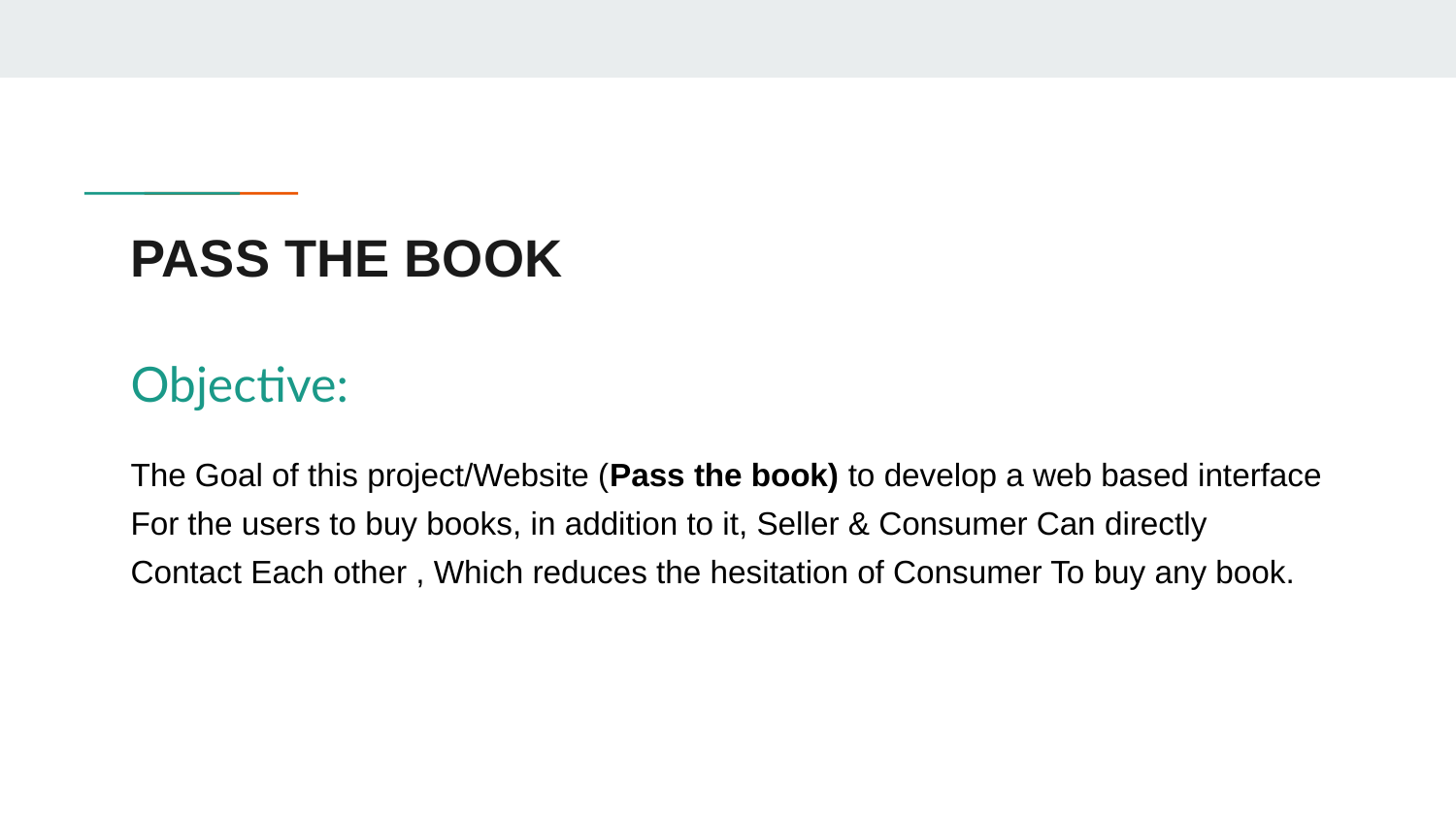

# PASS THE BOOK
Objective:
The Goal of this project/Website (Pass the book) to develop a web based interface For the users to buy books, in addition to it, Seller & Consumer Can directly Contact Each other , Which reduces the hesitation of Consumer To buy any book.